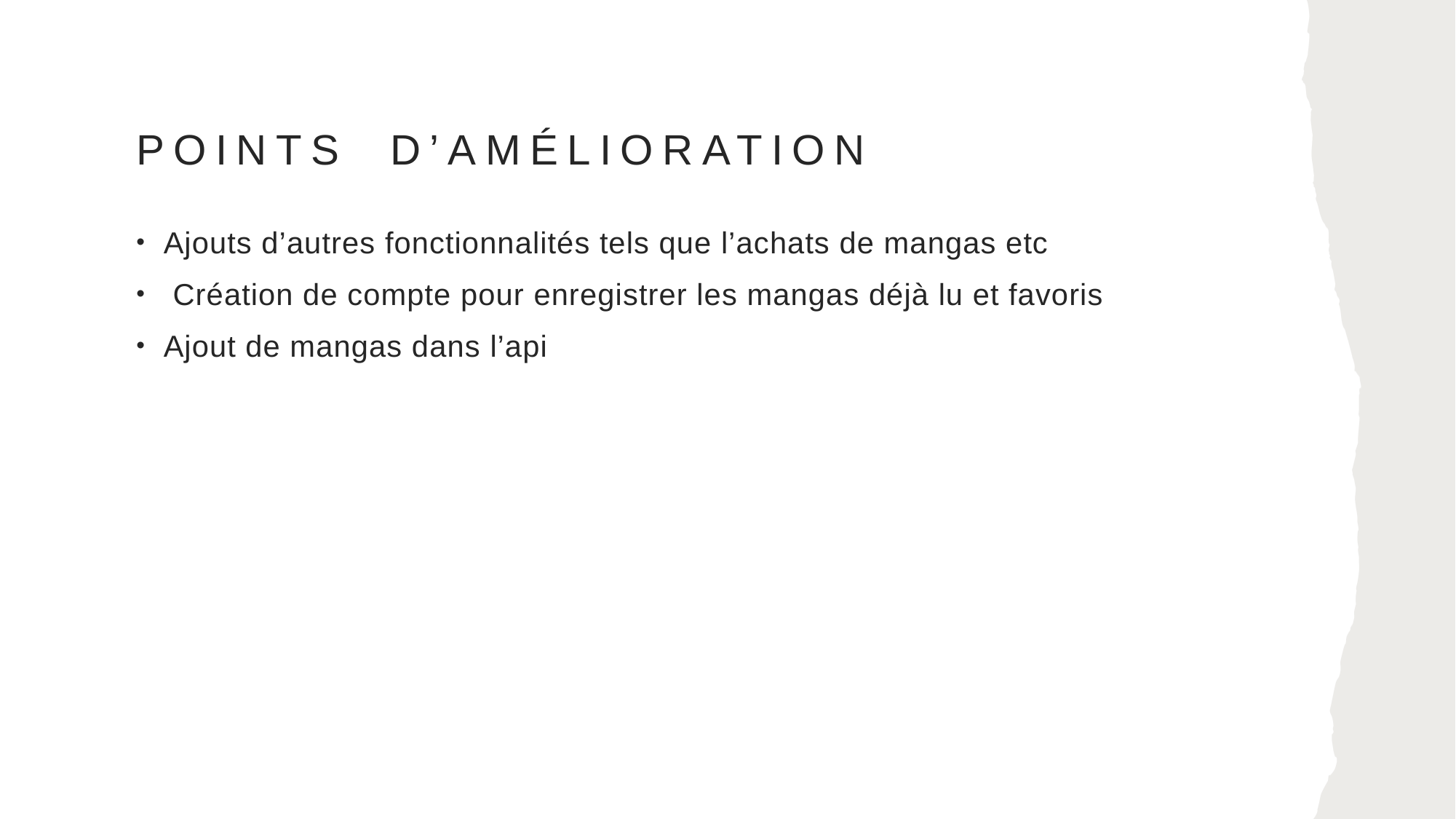

# Points  d’amélioration
Ajouts d’autres fonctionnalités tels que l’achats de mangas etc
 Création de compte pour enregistrer les mangas déjà lu et favoris
Ajout de mangas dans l’api